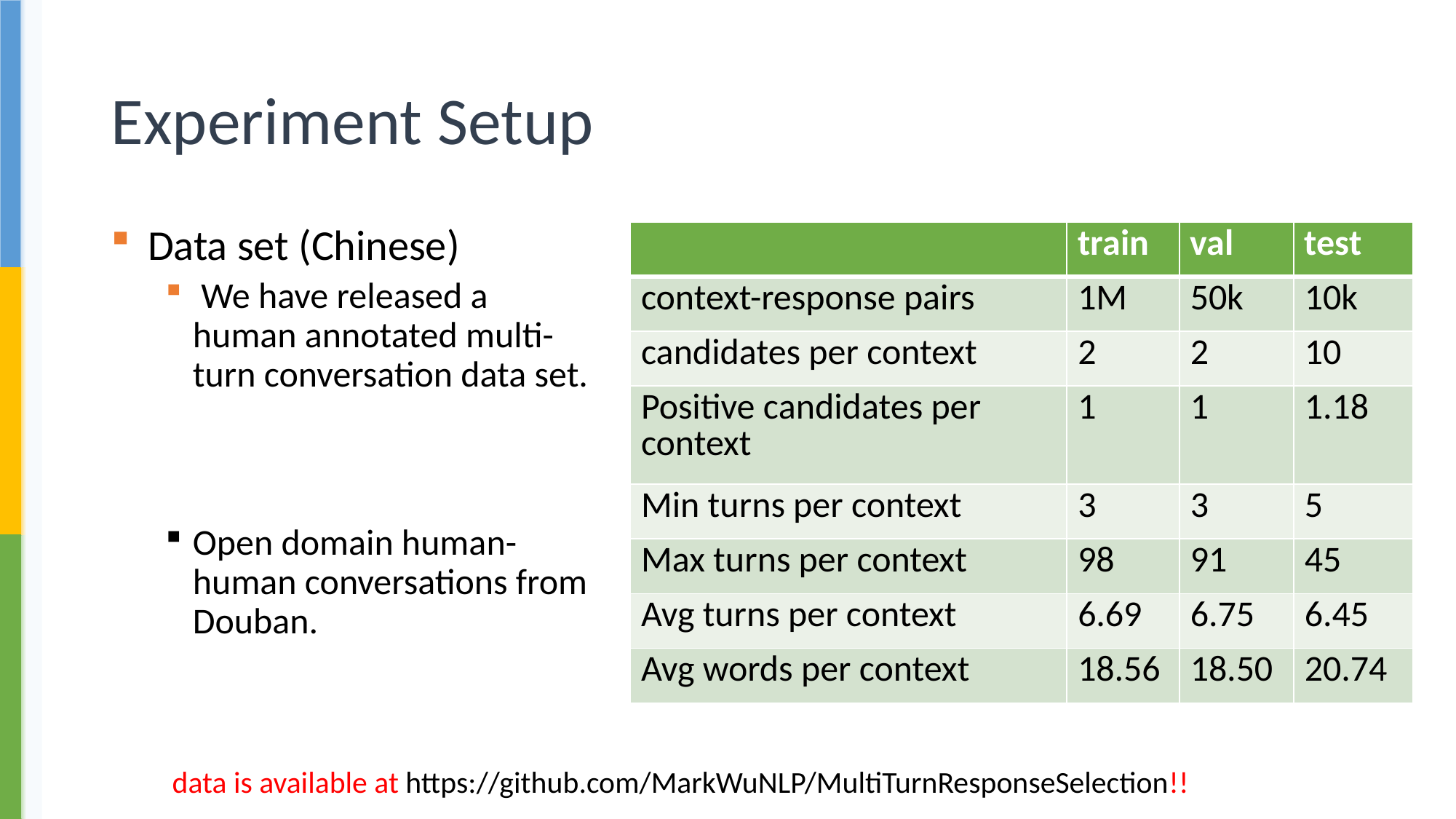

# Experiment Setup

 Data set (Chinese)
 We have released a human annotated multi-turn conversation data set.

Open domain human-human conversations from Douban.

|  | train | val | test |
| --- | --- | --- | --- |
| context-response pairs | 1M | 50k | 10k |
| candidates per context | 2 | 2 | 10 |
| Positive candidates per context | 1 | 1 | 1.18 |
| Min turns per context | 3 | 3 | 5 |
| Max turns per context | 98 | 91 | 45 |
| Avg turns per context | 6.69 | 6.75 | 6.45 |
| Avg words per context | 18.56 | 18.50 | 20.74 |

data is available at https://github.com/MarkWuNLP/MultiTurnResponseSelection!!